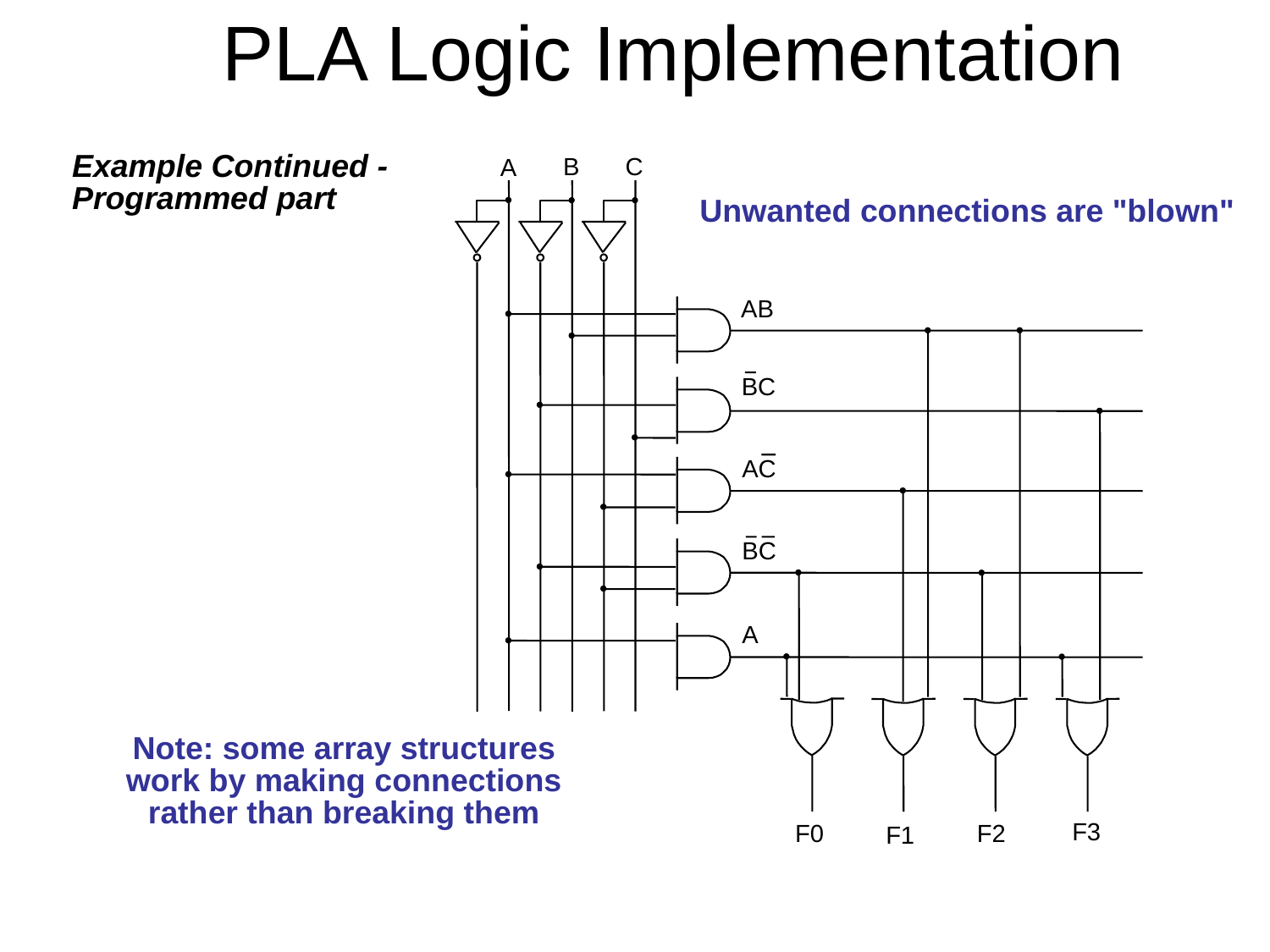

# PLA Logic Implementation
Example Continued -
Programmed part
B
C
A

AB

BC

AC

BC

A

F3
F0
F2
F1
Unwanted connections are "blown"
Note: some array structures
work by making connections
rather than breaking them